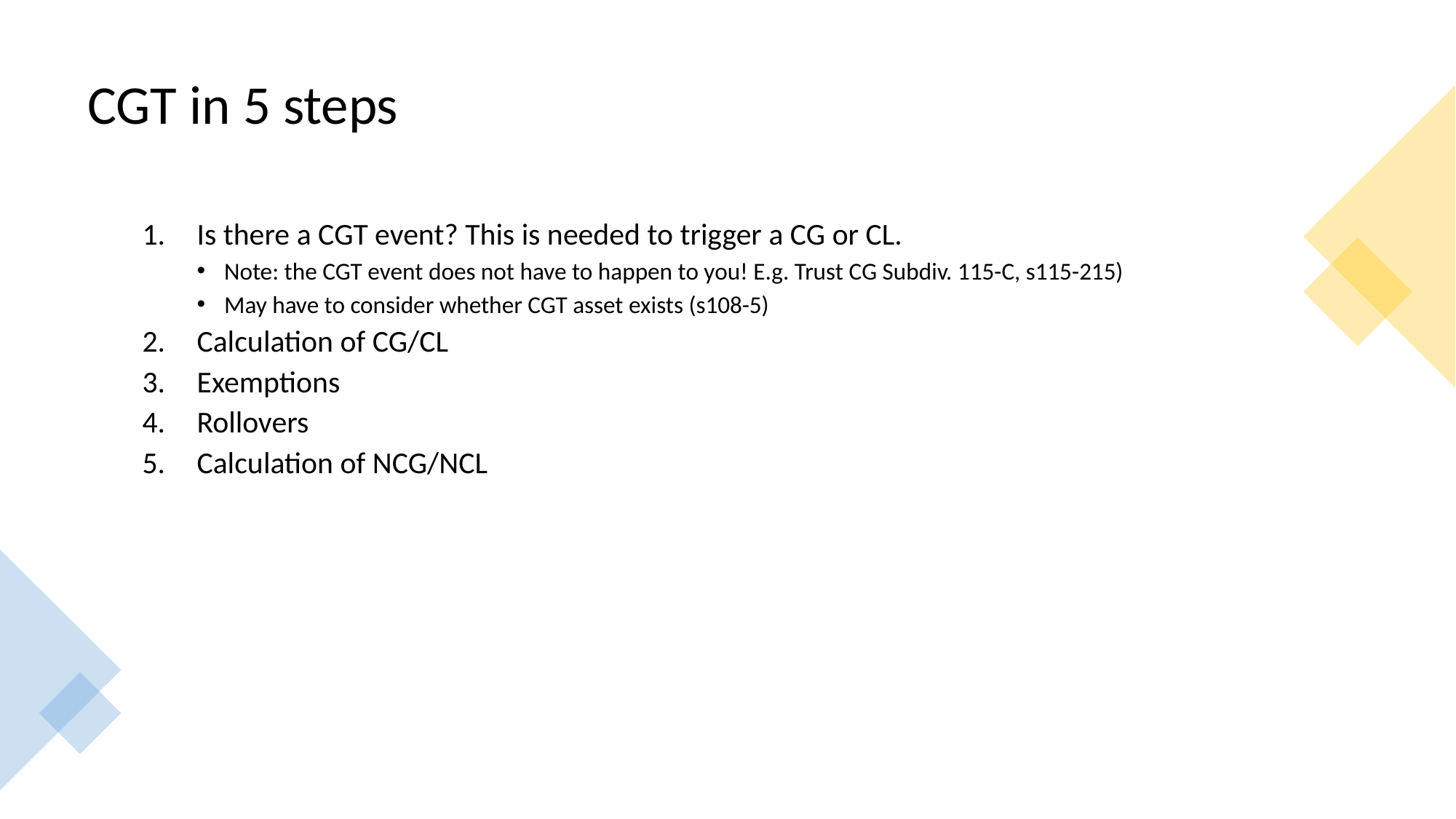

# CGT in 5 steps

Is there a CGT event? This is needed to trigger a CG or CL.
Note: the CGT event does not have to happen to you! E.g. Trust CG Subdiv. 115-C, s115-215)
May have to consider whether CGT asset exists (s108-5)
Calculation of CG/CL
Exemptions
Rollovers
Calculation of NCG/NCL